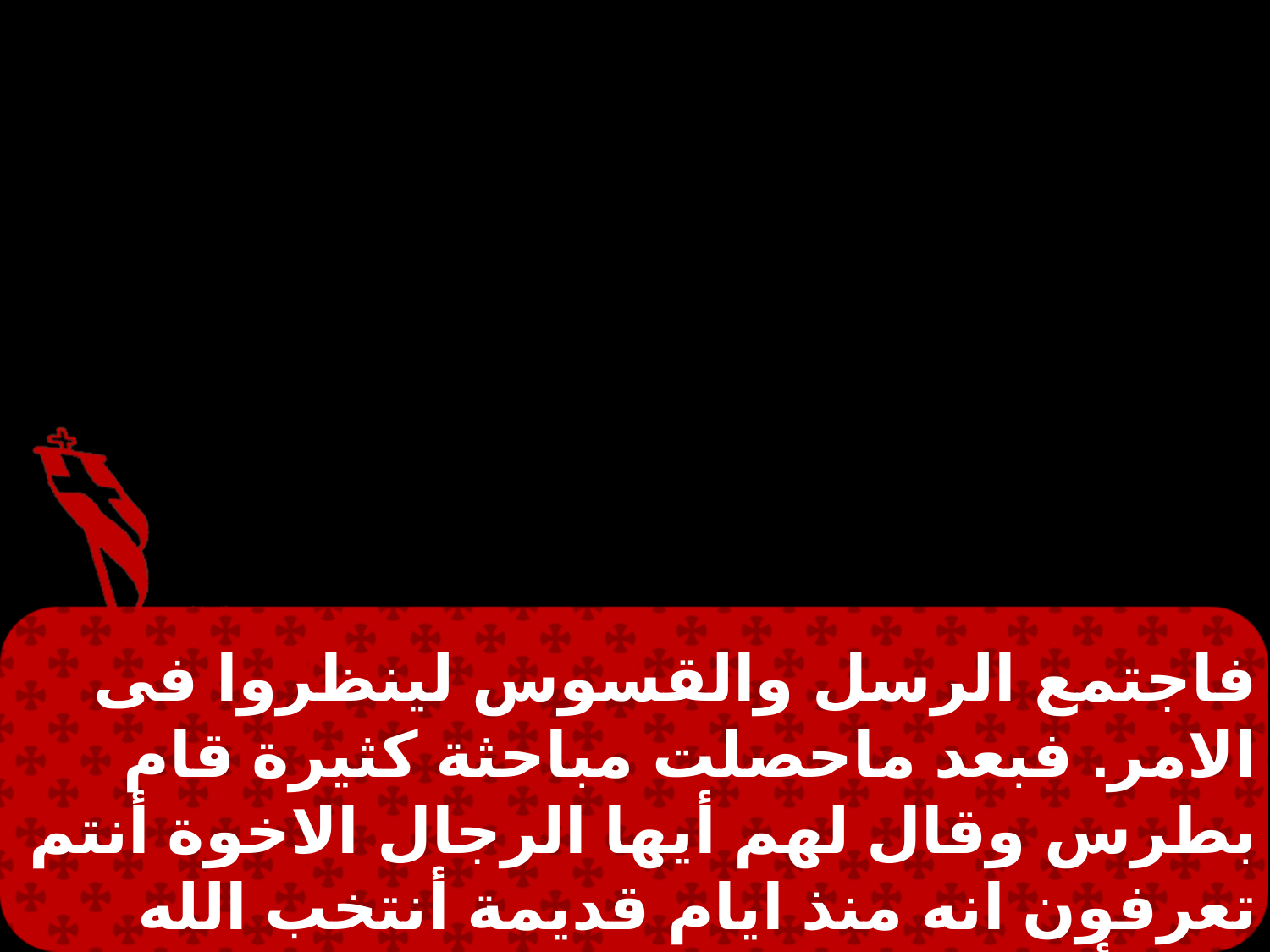

فاجتمع الرسل والقسوس لينظروا فى الامر. فبعد ماحصلت مباحثة كثيرة قام بطرس وقال لهم أيها الرجال الاخوة أنتم تعرفون انه منذ ايام قديمة أنتخب الله بيننا أنه بفمى يسمع